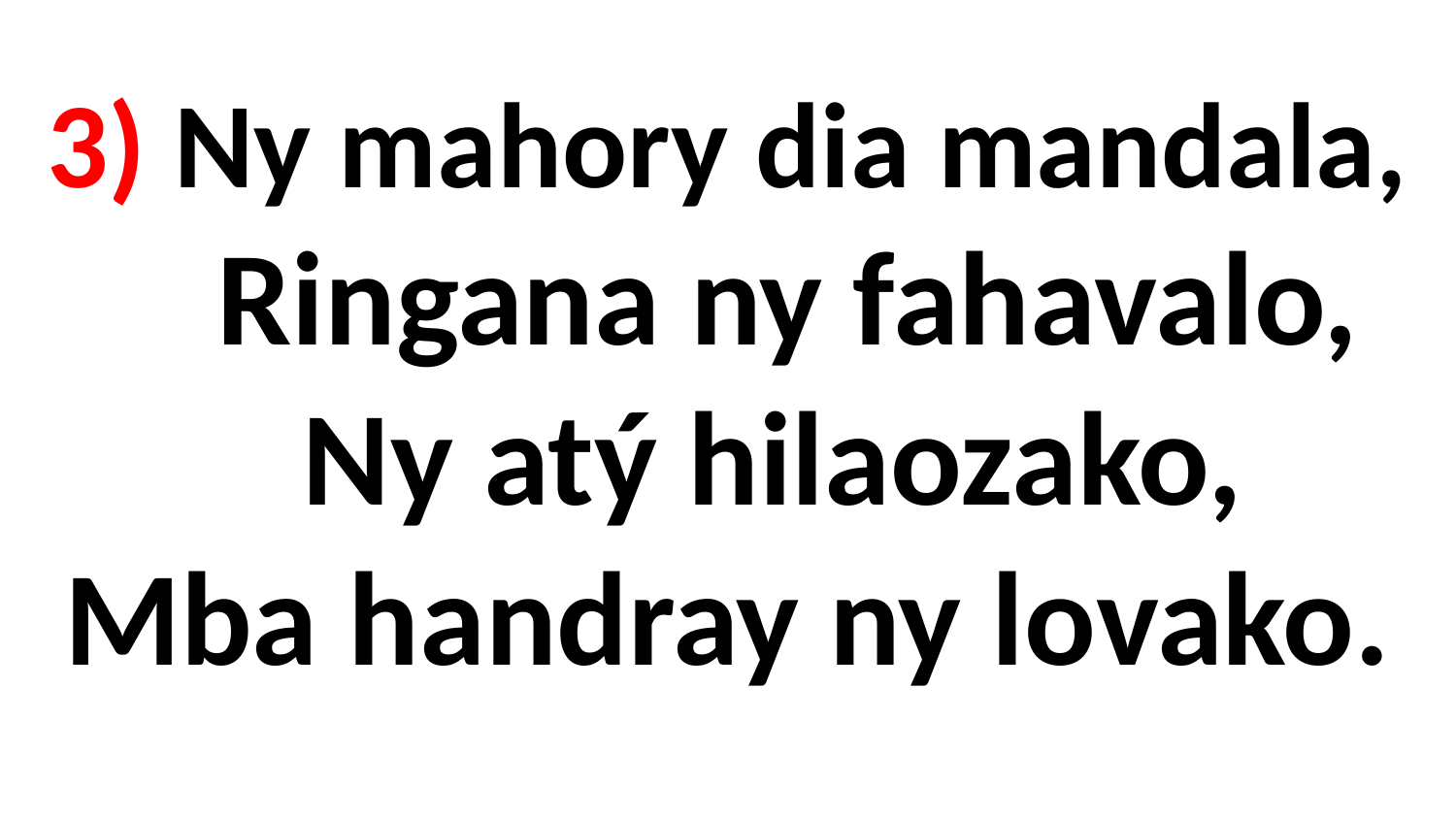

# 3) Ny mahory dia mandala, Ringana ny fahavalo, Ny atý hilaozako, Mba handray ny lovako.